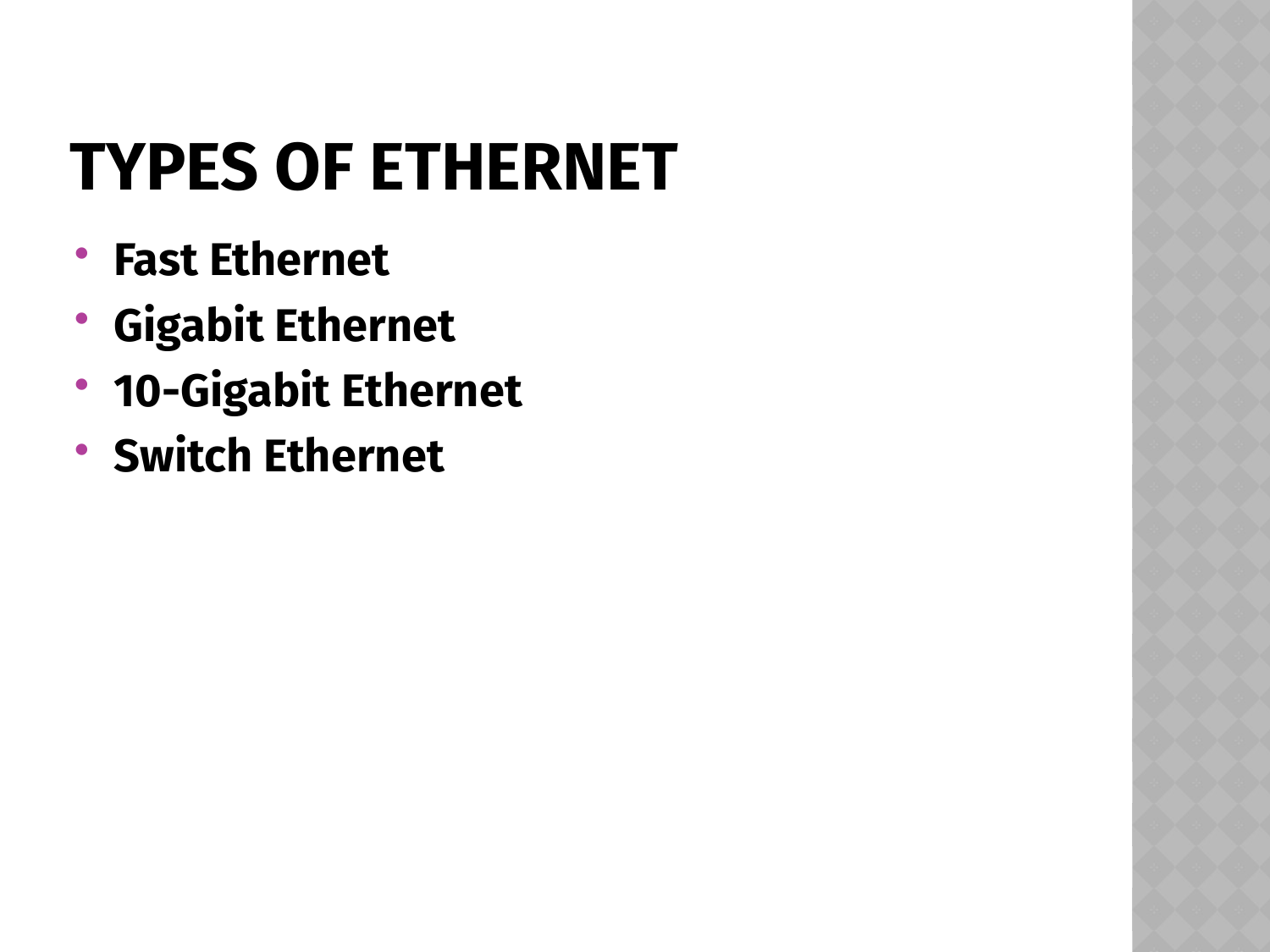

# Types of ethernet
Fast Ethernet
Gigabit Ethernet
10-Gigabit Ethernet
Switch Ethernet